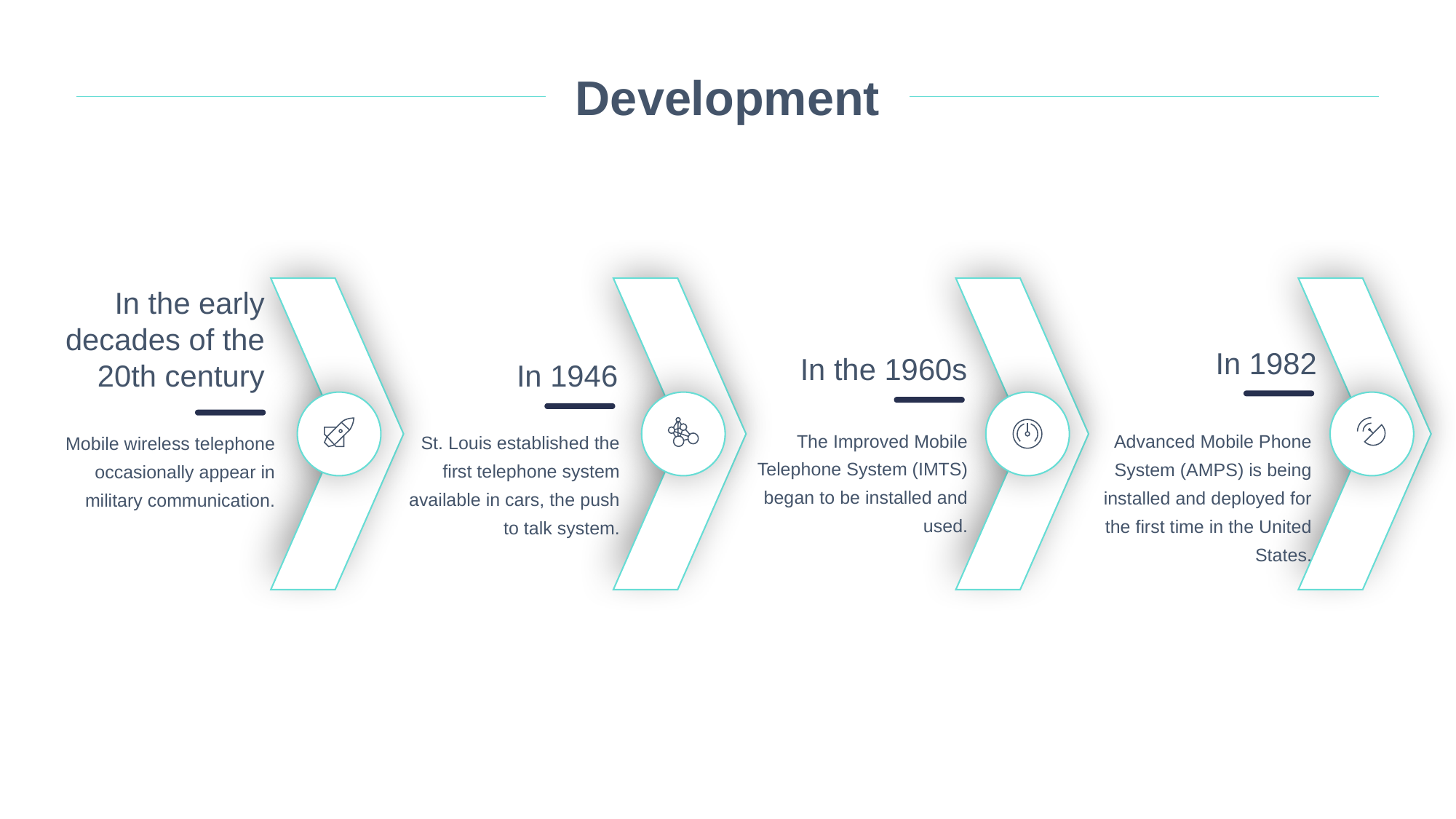

Development
In the early decades of the 20th century

In 1982
In the 1960s
In 1946

The Improved Mobile Telephone System (IMTS) began to be installed and used.

Advanced Mobile Phone System (AMPS) is being installed and deployed for the first time in the United States.

St. Louis established the first telephone system available in cars, the push to talk system.
Mobile wireless telephone occasionally appear in military communication.